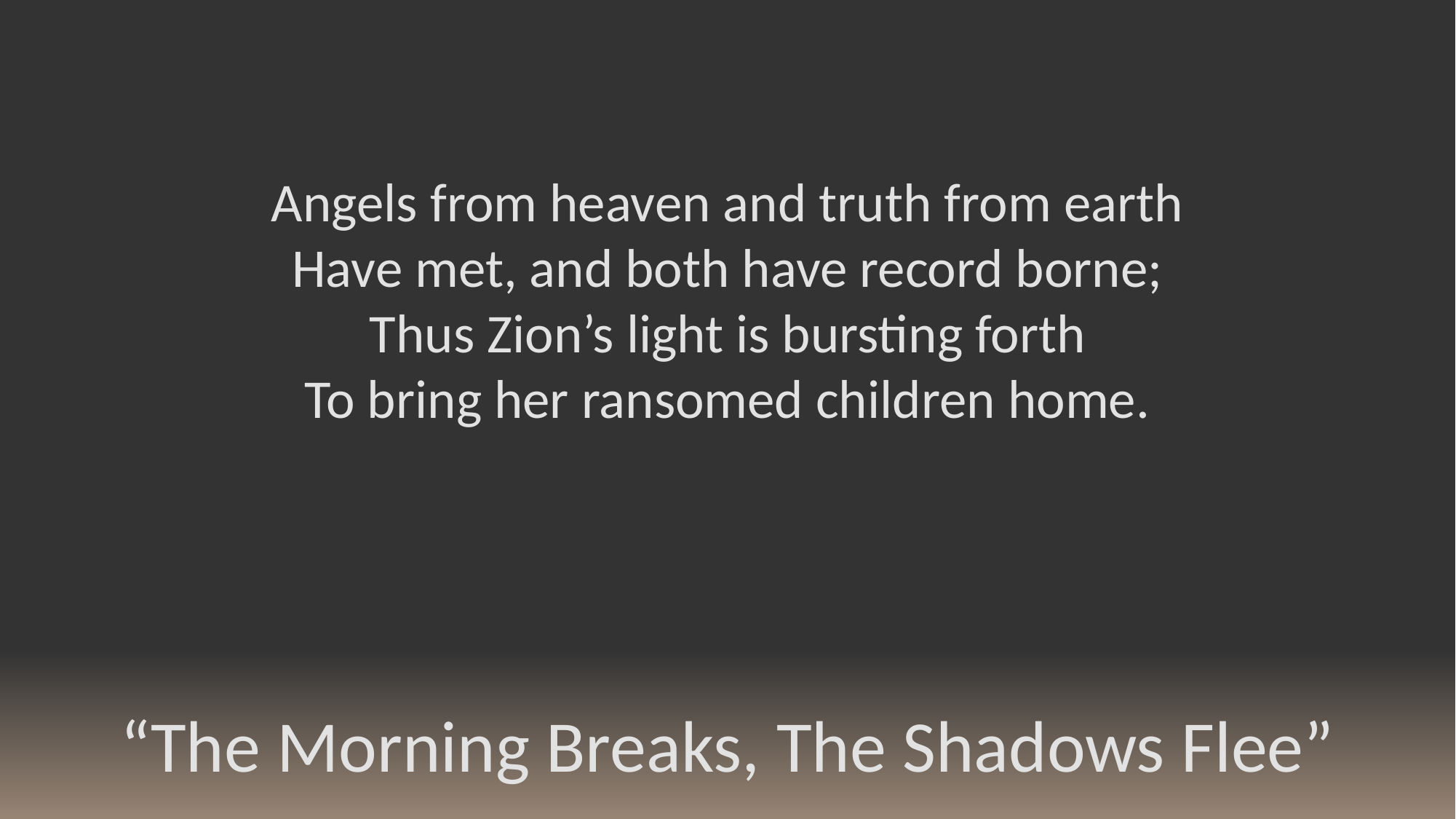

Angels from heaven and truth from earth
Have met, and both have record borne;
Thus Zion’s light is bursting forth
To bring her ransomed children home.

“The Morning Breaks, The Shadows Flee”